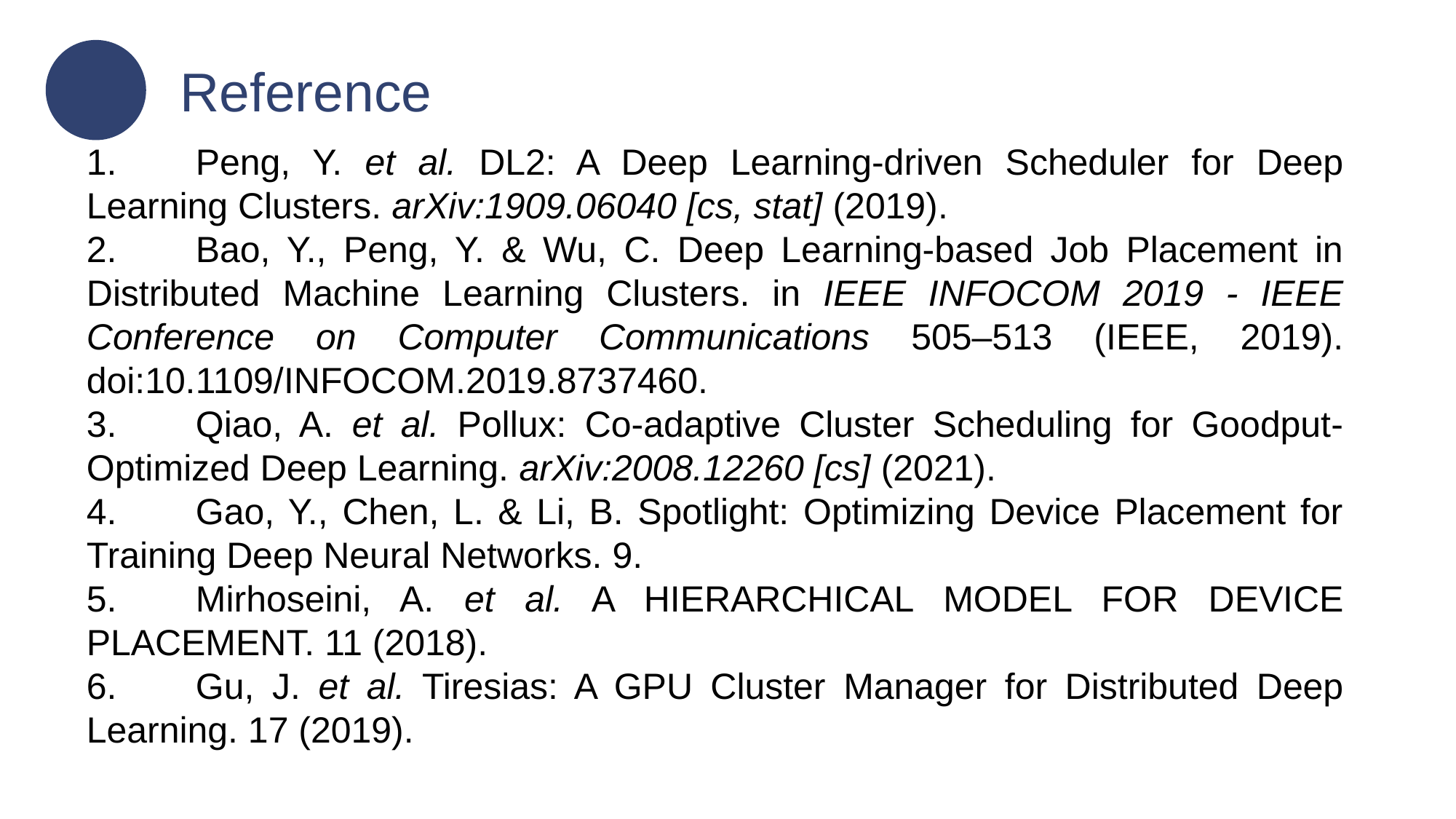

Reference
1.	Peng, Y. et al. DL2: A Deep Learning-driven Scheduler for Deep Learning Clusters. arXiv:1909.06040 [cs, stat] (2019).
2.	Bao, Y., Peng, Y. & Wu, C. Deep Learning-based Job Placement in Distributed Machine Learning Clusters. in IEEE INFOCOM 2019 - IEEE Conference on Computer Communications 505–513 (IEEE, 2019). doi:10.1109/INFOCOM.2019.8737460.
3.	Qiao, A. et al. Pollux: Co-adaptive Cluster Scheduling for Goodput-Optimized Deep Learning. arXiv:2008.12260 [cs] (2021).
4.	Gao, Y., Chen, L. & Li, B. Spotlight: Optimizing Device Placement for Training Deep Neural Networks. 9.
5.	Mirhoseini, A. et al. A HIERARCHICAL MODEL FOR DEVICE PLACEMENT. 11 (2018).
6.	Gu, J. et al. Tiresias: A GPU Cluster Manager for Distributed Deep Learning. 17 (2019).